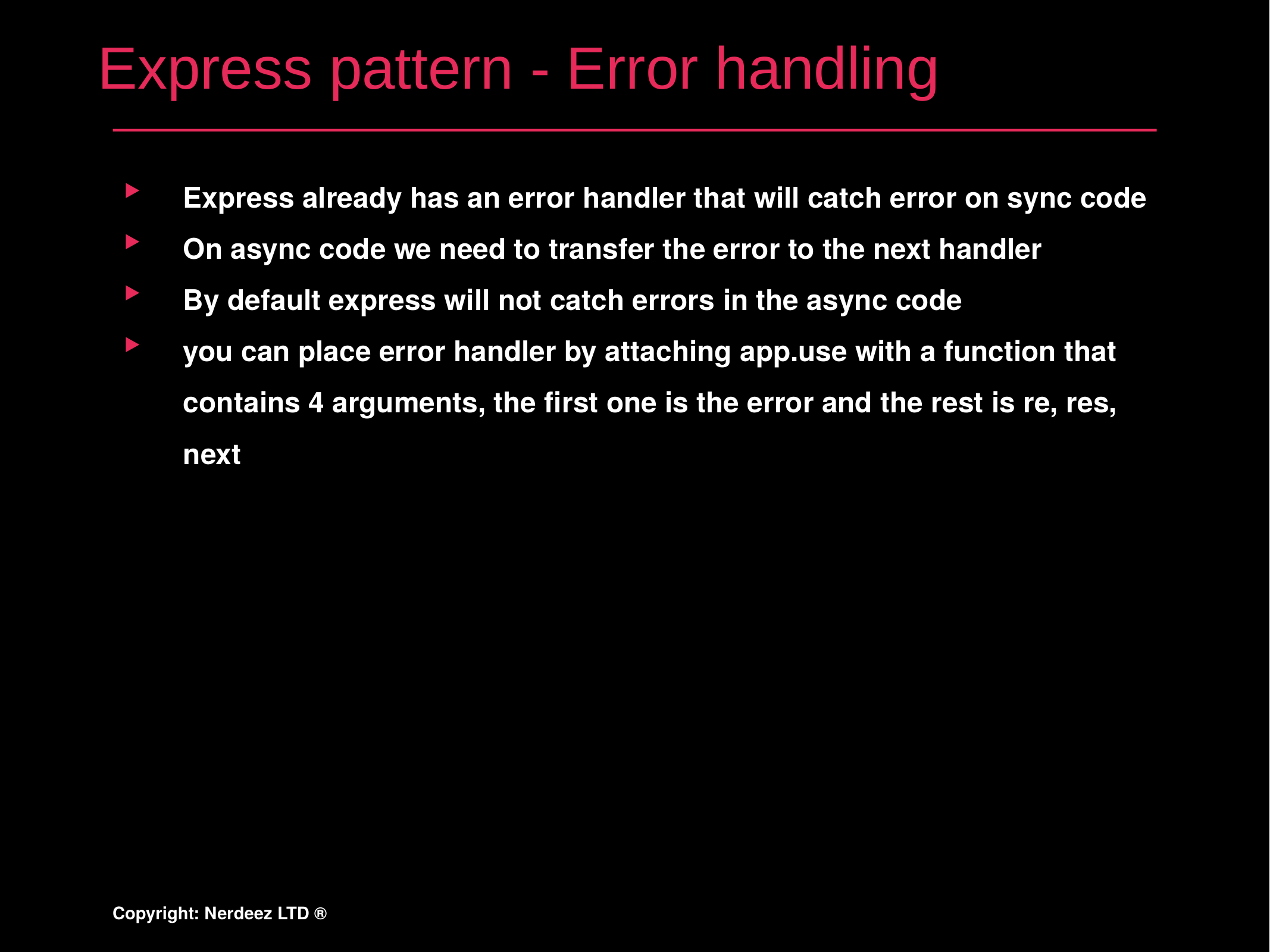

# Express pattern - Error handling

Express already has an error handler that will catch error on sync code
On async code we need to transfer the error to the next handler
By default express will not catch errors in the async code
you can place error handler by attaching app.use with a function that contains 4 arguments, the first one is the error and the rest is re, res, next

Copyright: Nerdeez LTD ®